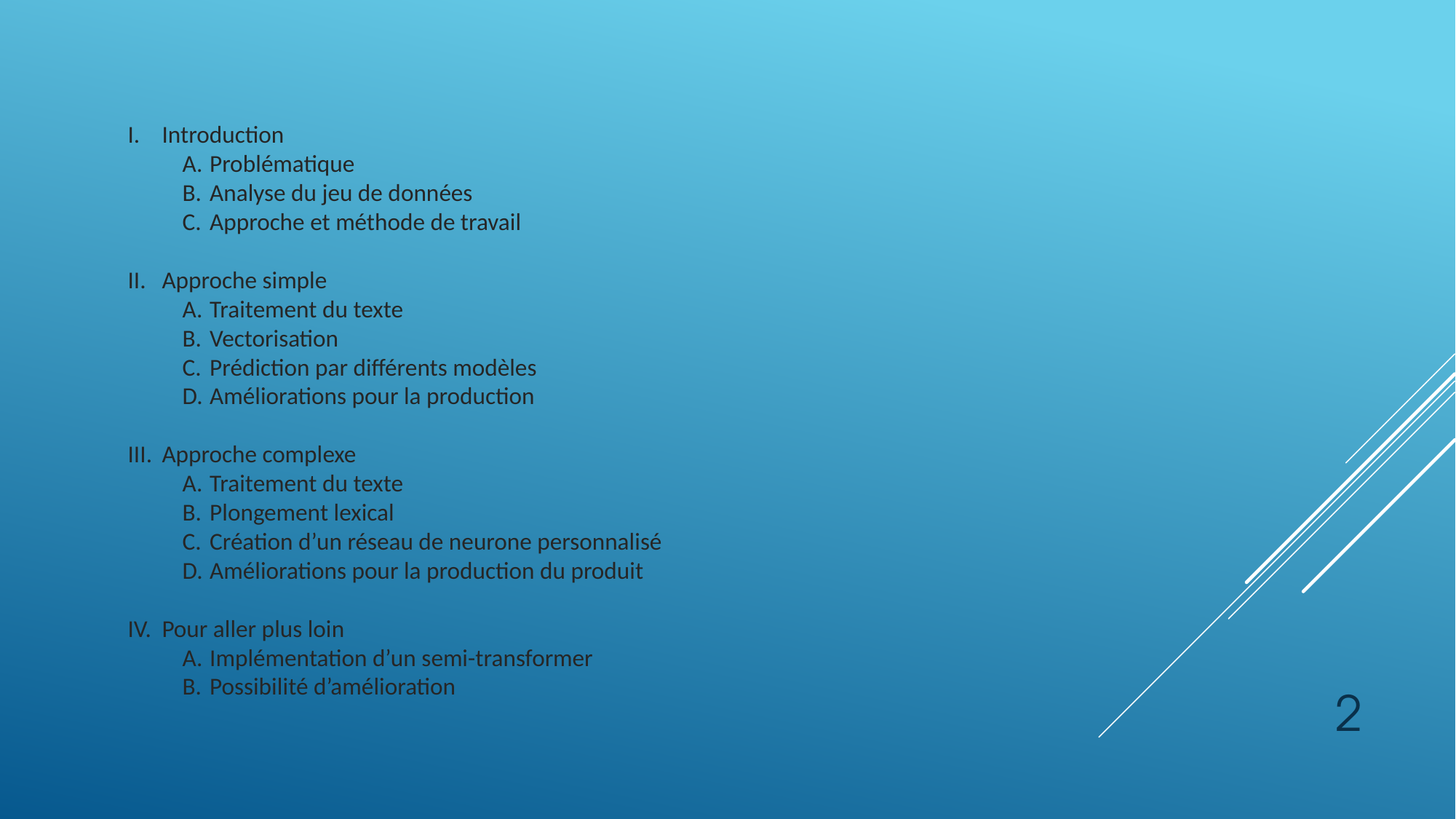

Introduction
Problématique
Analyse du jeu de données
Approche et méthode de travail

Approche simple
Traitement du texte
Vectorisation
Prédiction par différents modèles
Améliorations pour la production

Approche complexe
Traitement du texte
Plongement lexical
Création d’un réseau de neurone personnalisé
Améliorations pour la production du produit

Pour aller plus loin
Implémentation d’un semi-transformer
Possibilité d’amélioration
2